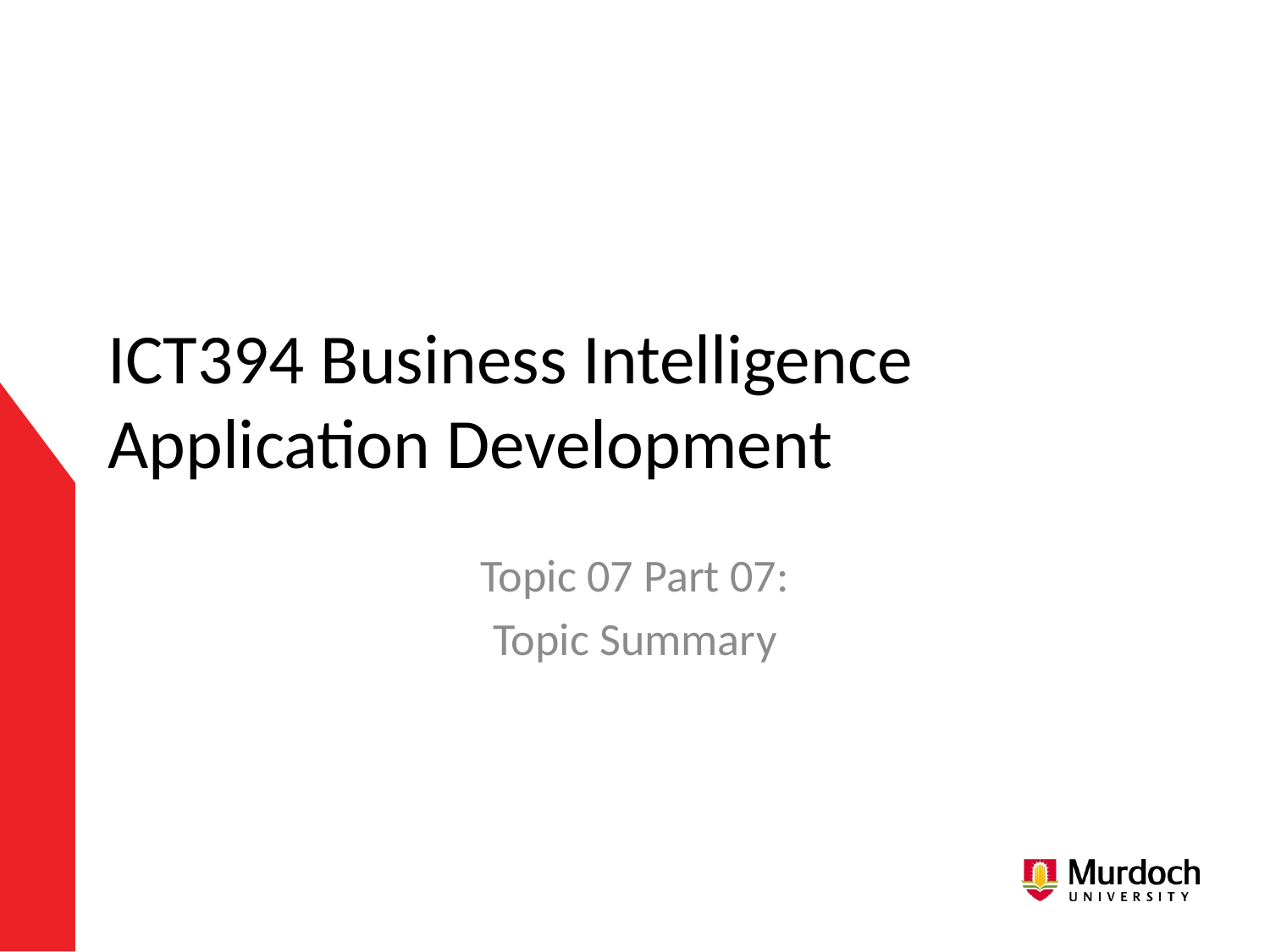

# ICT394 Business Intelligence Application Development
Topic 07 Part 07:
Topic Summary